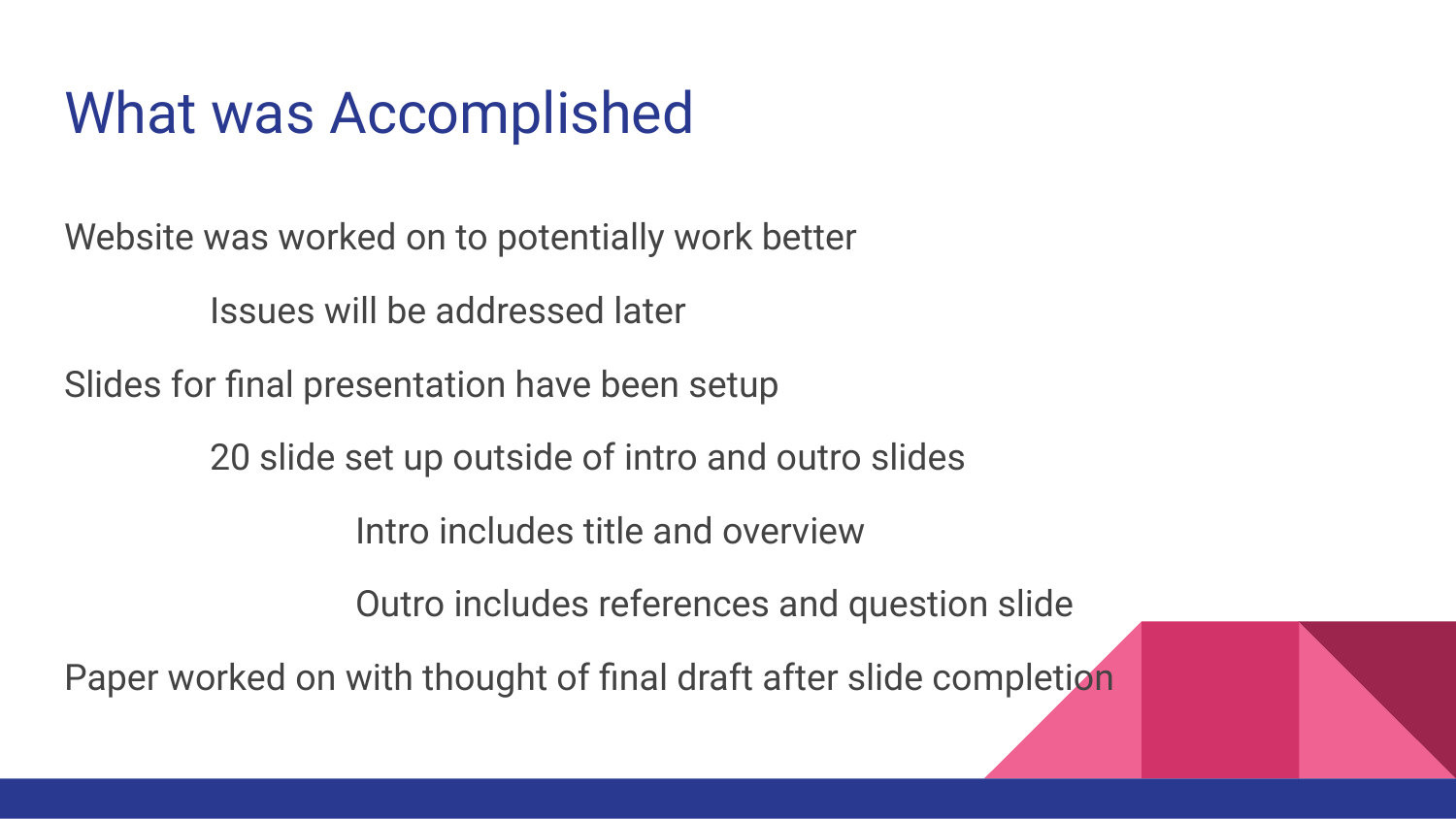

# What was Accomplished
Website was worked on to potentially work better
	Issues will be addressed later
Slides for final presentation have been setup
	20 slide set up outside of intro and outro slides
		Intro includes title and overview
		Outro includes references and question slide
Paper worked on with thought of final draft after slide completion